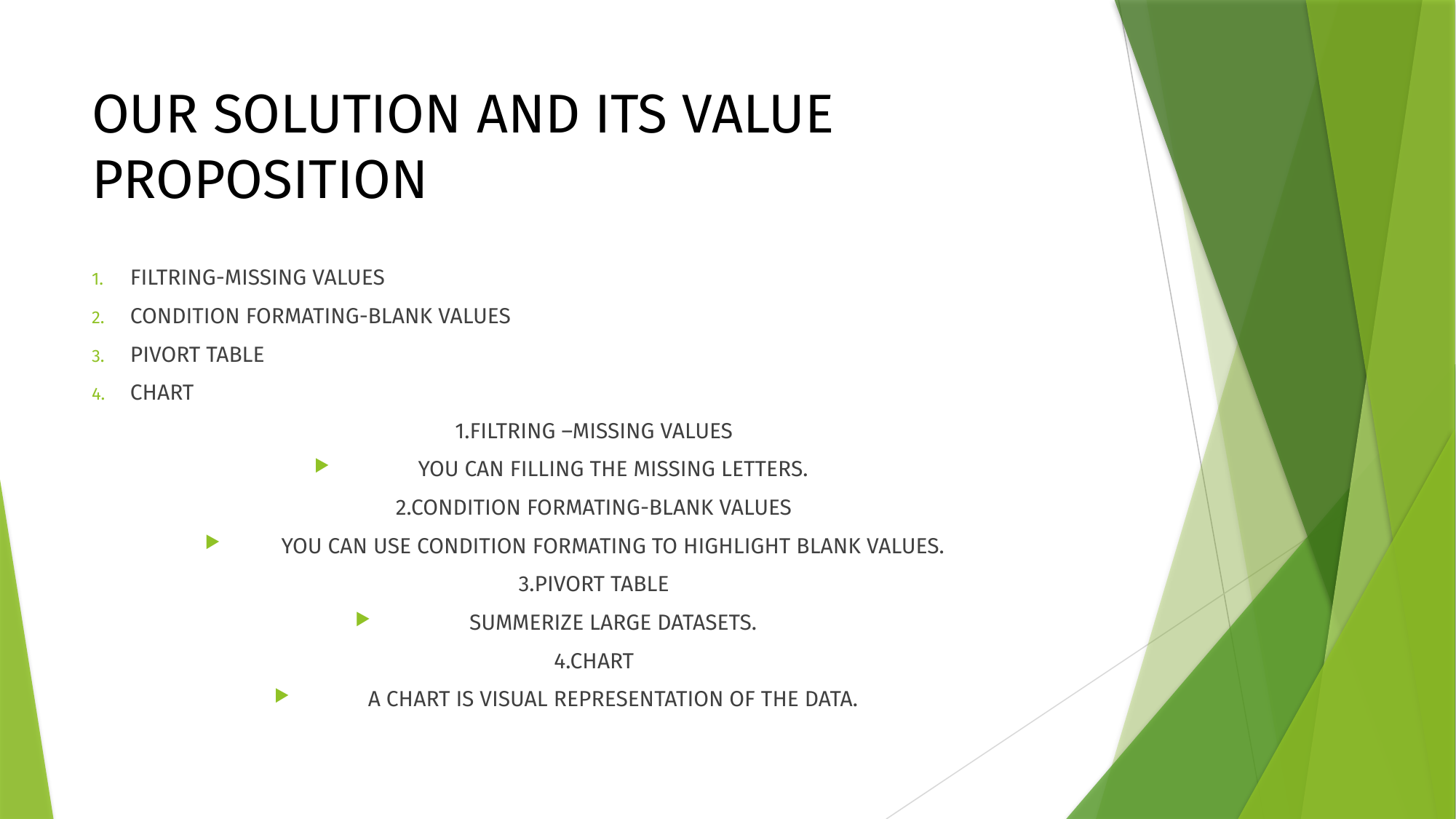

# OUR SOLUTION AND ITS VALUE PROPOSITION
FILTRING-MISSING VALUES
CONDITION FORMATING-BLANK VALUES
PIVORT TABLE
CHART
1.FILTRING –MISSING VALUES
YOU CAN FILLING THE MISSING LETTERS.
2.CONDITION FORMATING-BLANK VALUES
YOU CAN USE CONDITION FORMATING TO HIGHLIGHT BLANK VALUES.
3.PIVORT TABLE
SUMMERIZE LARGE DATASETS.
4.CHART
A CHART IS VISUAL REPRESENTATION OF THE DATA.